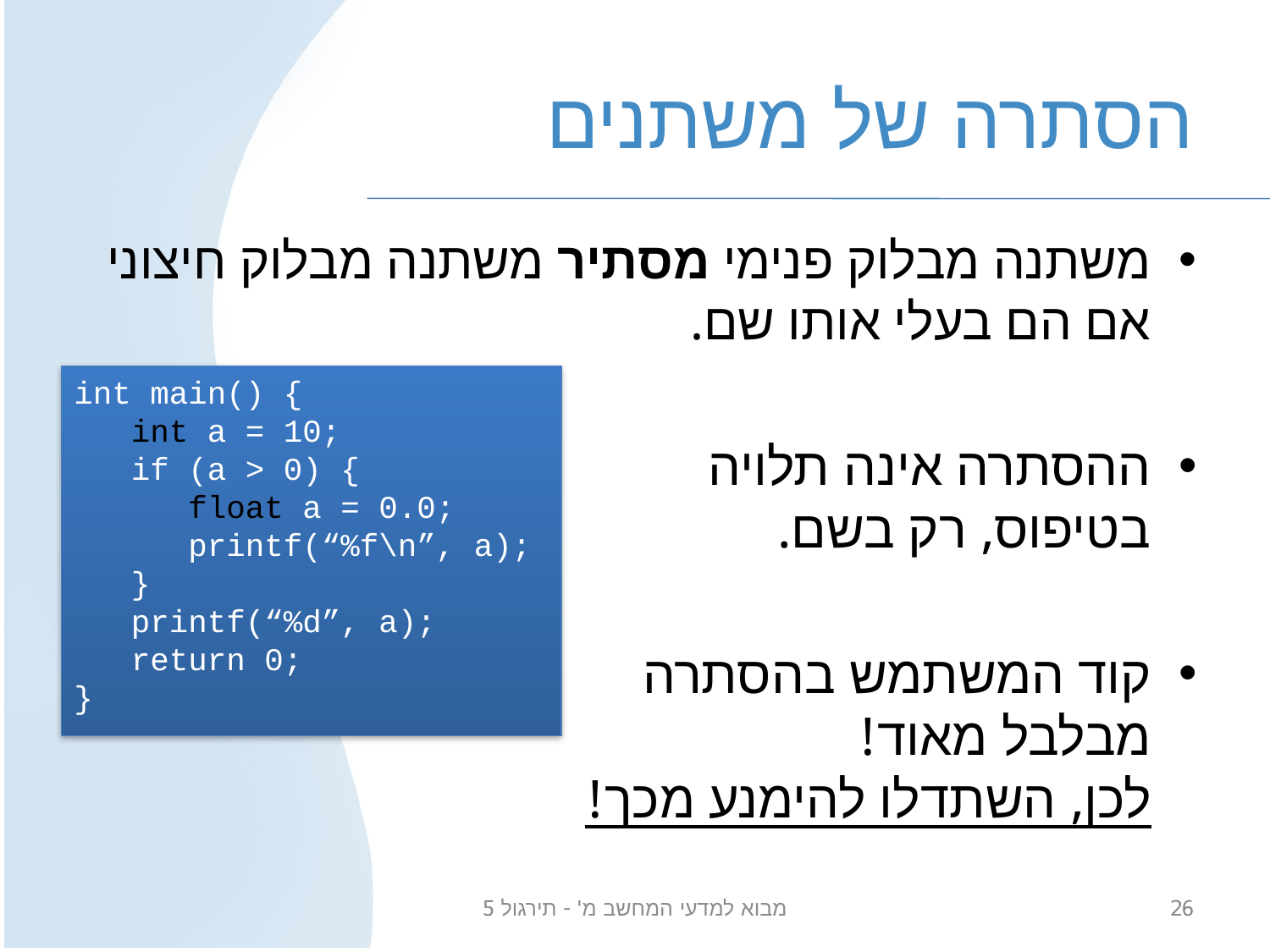

# הסתרה של משתנים
משתנה מבלוק פנימי מסתיר משתנה מבלוק חיצוני אם הם בעלי אותו שם.

ההסתרה אינה תלויה
בטיפוס, רק בשם.

קוד המשתמש בהסתרה
מבלבל מאוד!
לכן, השתדלו להימנע מכך!
int main() {
   int a = 10;
   if (a > 0) {
      float a = 0.0;
      printf(“%f\n”, a);
   }
   printf(“%d”, a);
   return 0;
}
מבוא למדעי המחשב מ' - תירגול 5
26